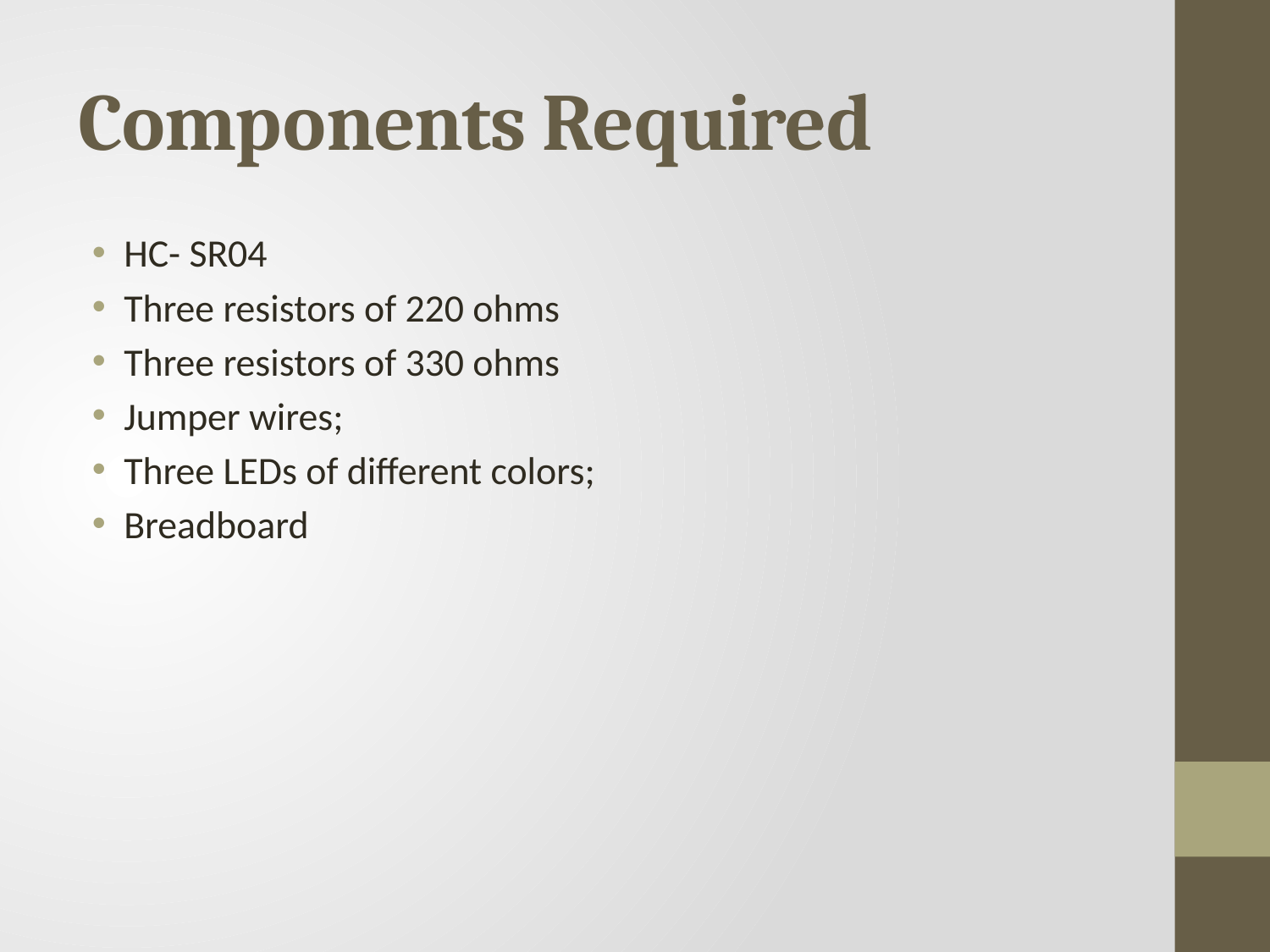

# Components Required
HC- SR04
Three resistors of 220 ohms
Three resistors of 330 ohms
Jumper wires;
Three LEDs of different colors;
Breadboard